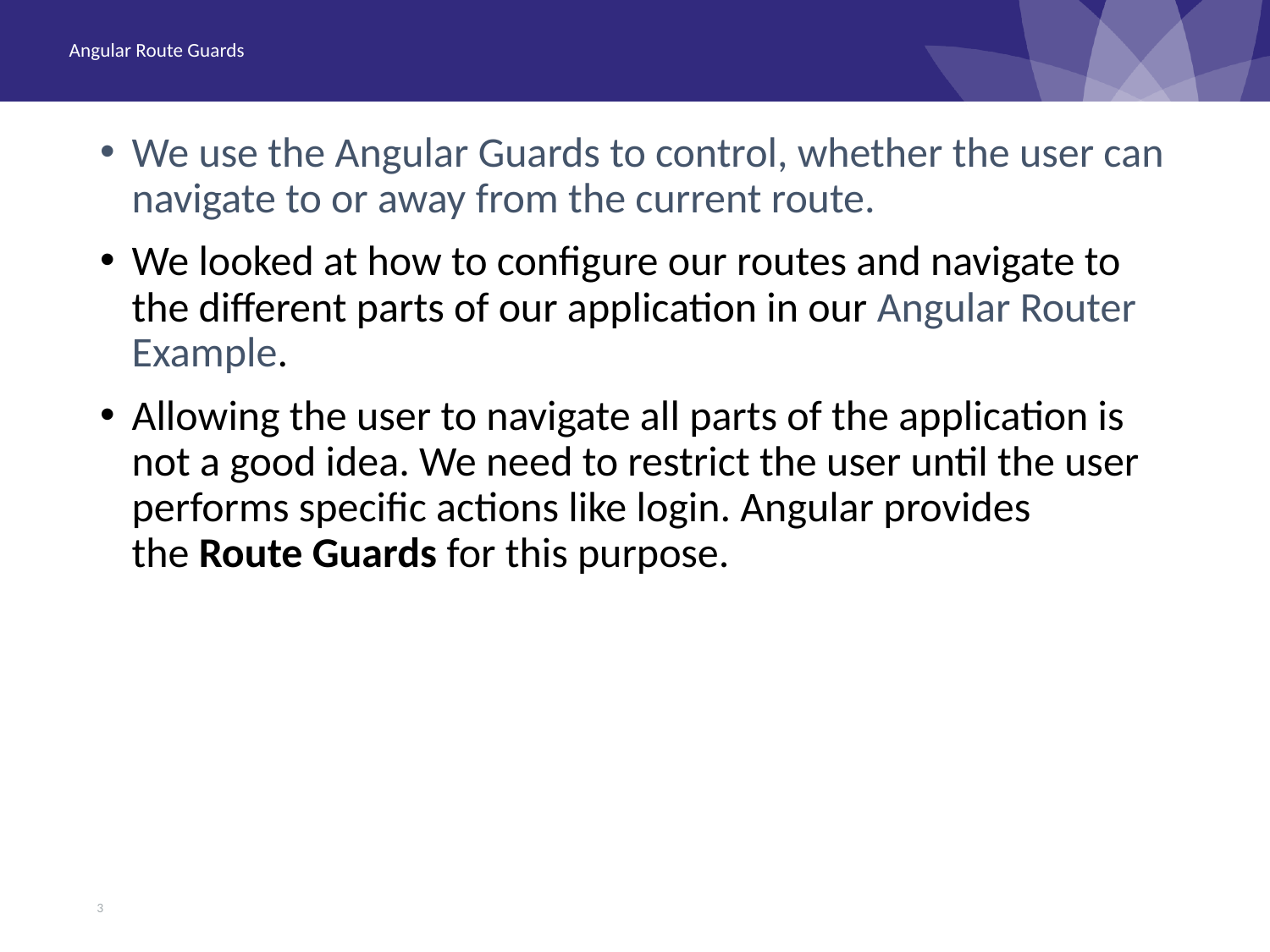

# Angular Route Guards
We use the Angular Guards to control, whether the user can navigate to or away from the current route.
We looked at how to configure our routes and navigate to the different parts of our application in our Angular Router Example.
Allowing the user to navigate all parts of the application is not a good idea. We need to restrict the user until the user performs specific actions like login. Angular provides the Route Guards for this purpose.